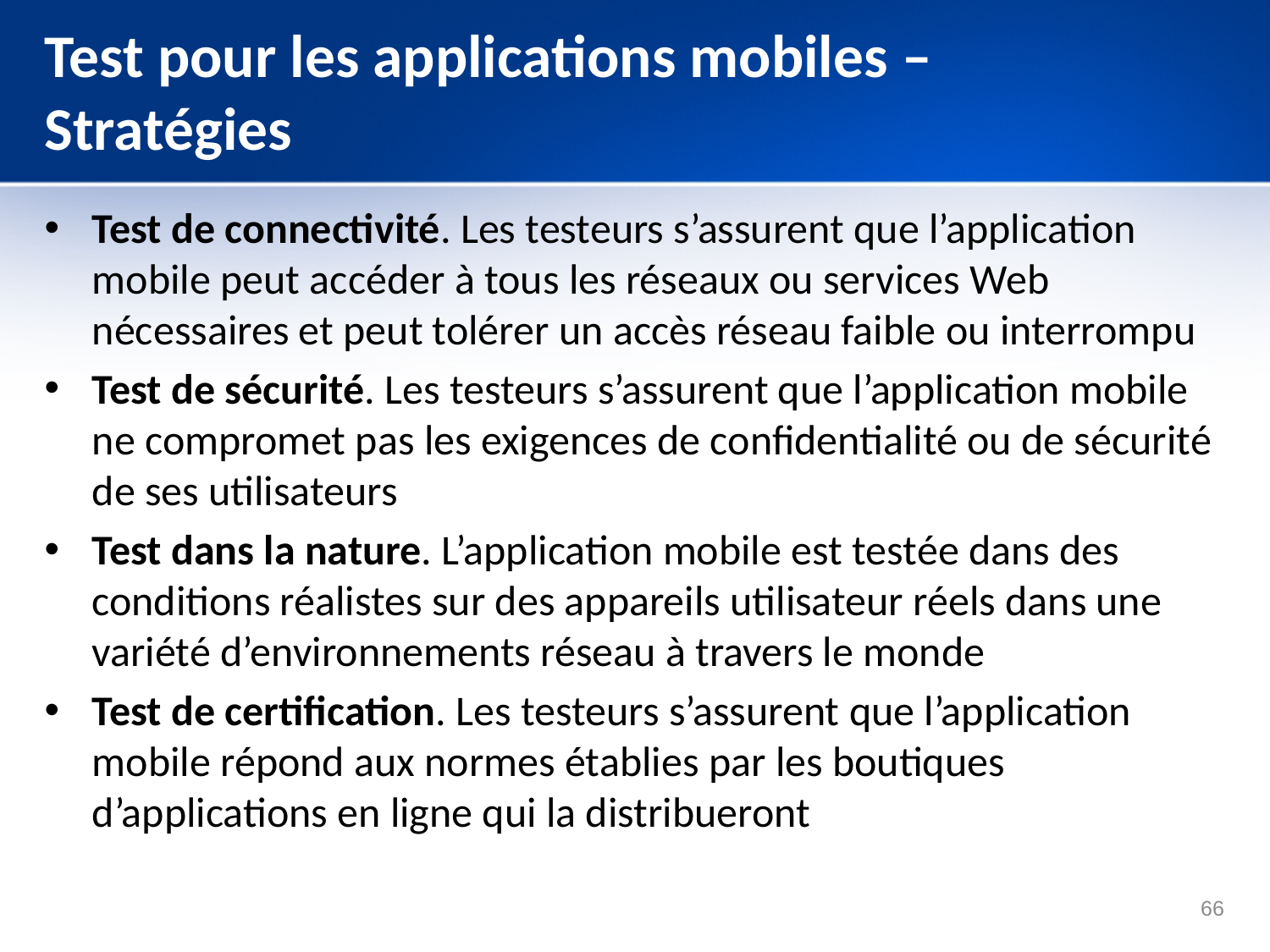

# Test pour les applications mobiles – Stratégies

Test de connectivité. Les testeurs s’assurent que l’application mobile peut accéder à tous les réseaux ou services Web nécessaires et peut tolérer un accès réseau faible ou interrompu
Test de sécurité. Les testeurs s’assurent que l’application mobile ne compromet pas les exigences de confidentialité ou de sécurité de ses utilisateurs
Test dans la nature. L’application mobile est testée dans des conditions réalistes sur des appareils utilisateur réels dans une variété d’environnements réseau à travers le monde
Test de certification. Les testeurs s’assurent que l’application mobile répond aux normes établies par les boutiques d’applications en ligne qui la distribueront
66